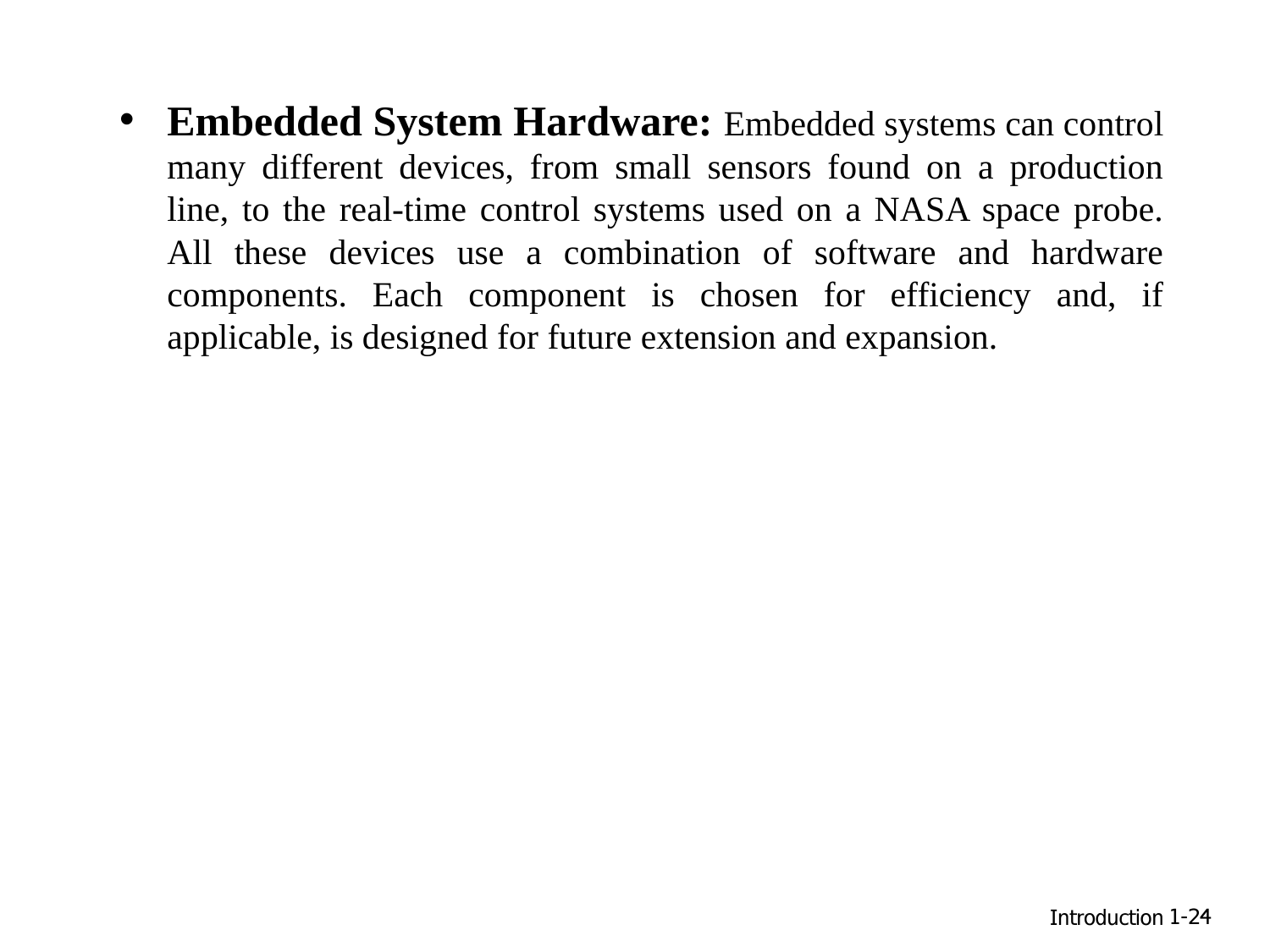

Embedded System Hardware: Embedded systems can control many different devices, from small sensors found on a production line, to the real-time control systems used on a NASA space probe. All these devices use a combination of software and hardware components. Each component is chosen for efficiency and, if applicable, is designed for future extension and expansion.
1-24
Introduction